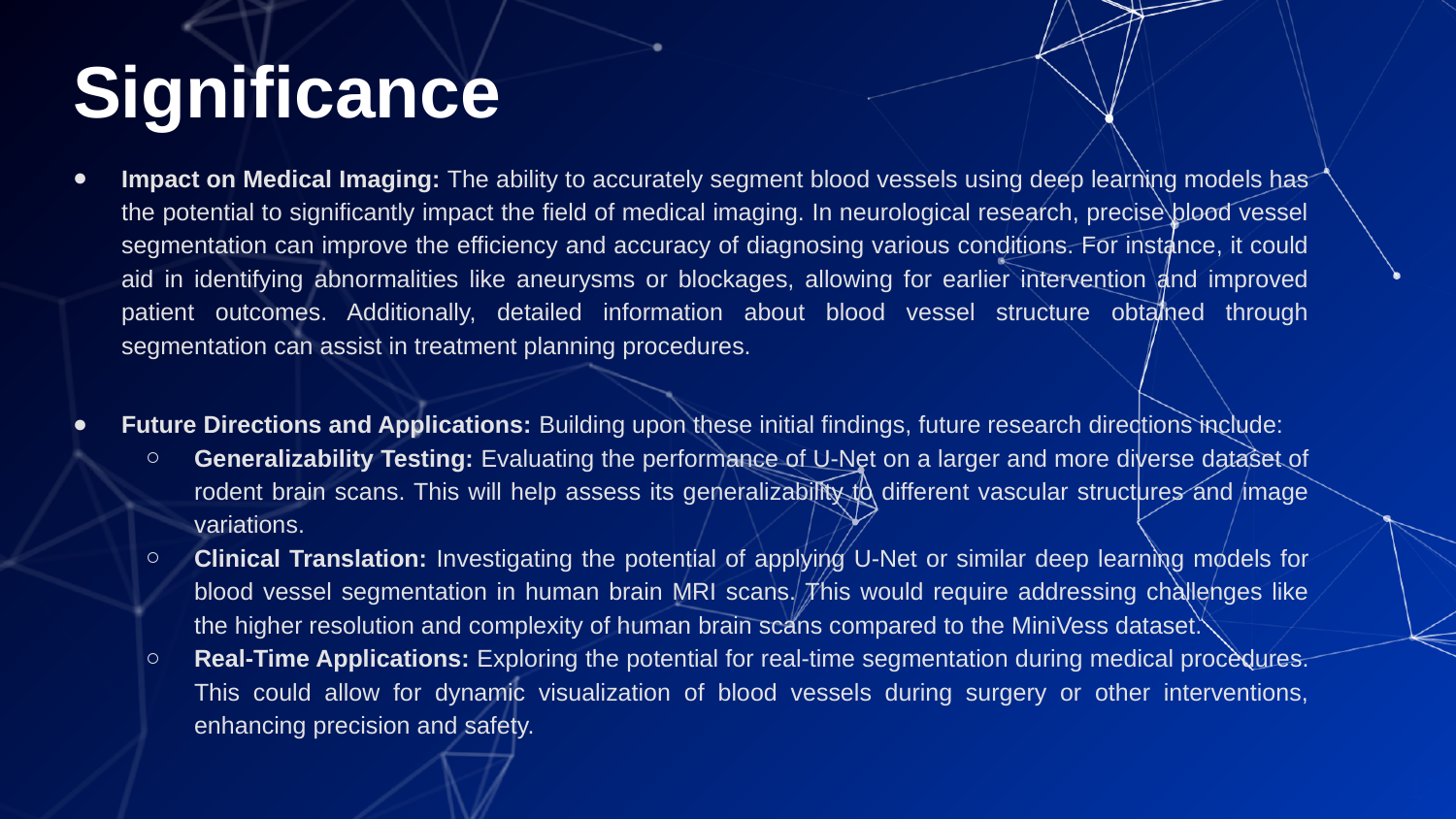

# Significance
Impact on Medical Imaging: The ability to accurately segment blood vessels using deep learning models has the potential to significantly impact the field of medical imaging. In neurological research, precise blood vessel segmentation can improve the efficiency and accuracy of diagnosing various conditions. For instance, it could aid in identifying abnormalities like aneurysms or blockages, allowing for earlier intervention and improved patient outcomes. Additionally, detailed information about blood vessel structure obtained through segmentation can assist in treatment planning procedures.

Future Directions and Applications: Building upon these initial findings, future research directions include:
Generalizability Testing: Evaluating the performance of U-Net on a larger and more diverse dataset of rodent brain scans. This will help assess its generalizability to different vascular structures and image variations.
Clinical Translation: Investigating the potential of applying U-Net or similar deep learning models for blood vessel segmentation in human brain MRI scans. This would require addressing challenges like the higher resolution and complexity of human brain scans compared to the MiniVess dataset.
Real-Time Applications: Exploring the potential for real-time segmentation during medical procedures. This could allow for dynamic visualization of blood vessels during surgery or other interventions, enhancing precision and safety.

13